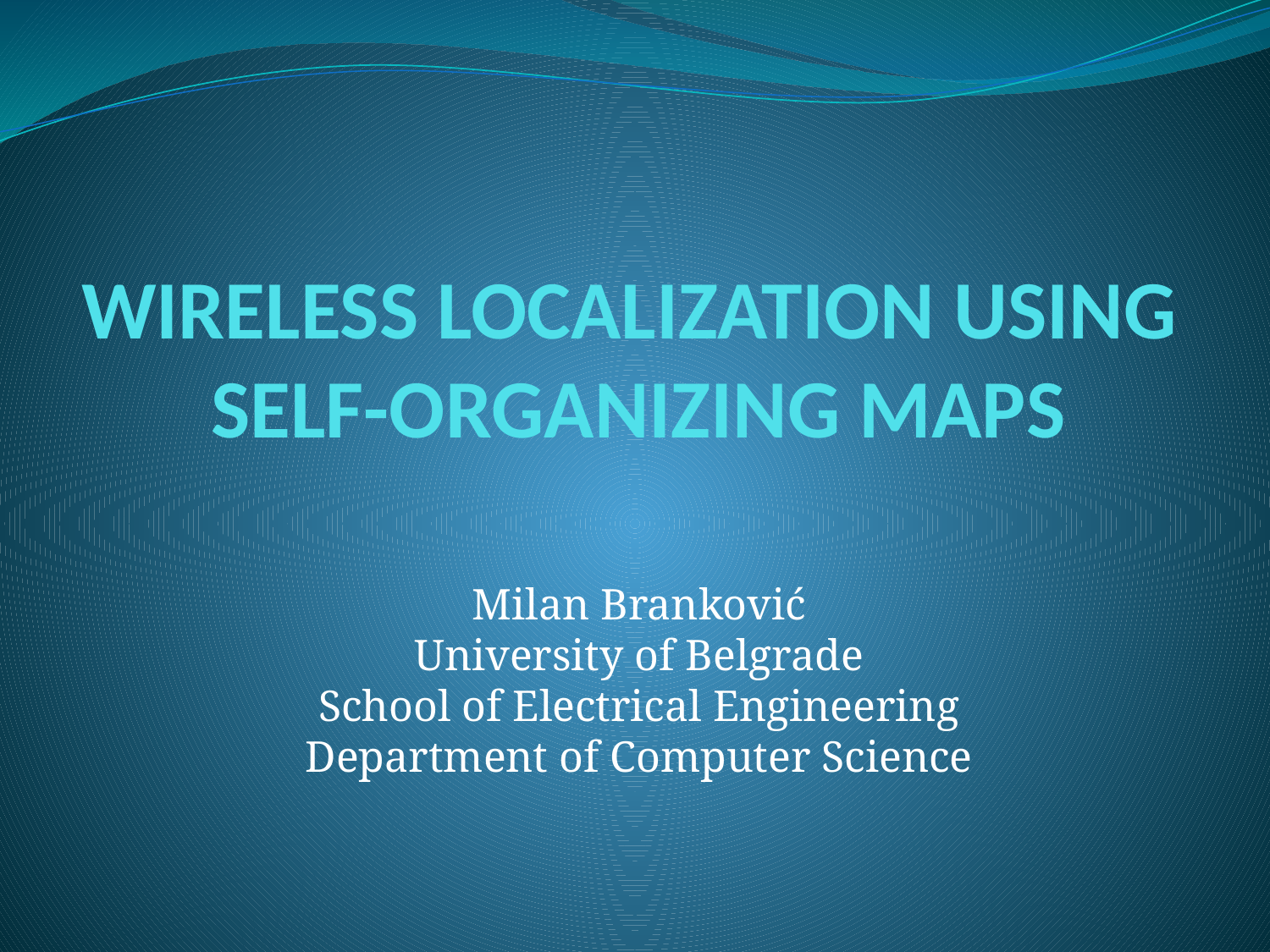

# WIRELESS LOCALIZATION USING SELF-ORGANIZING MAPS
Milan Branković
University of Belgrade
School of Electrical Engineering
Department of Computer Science